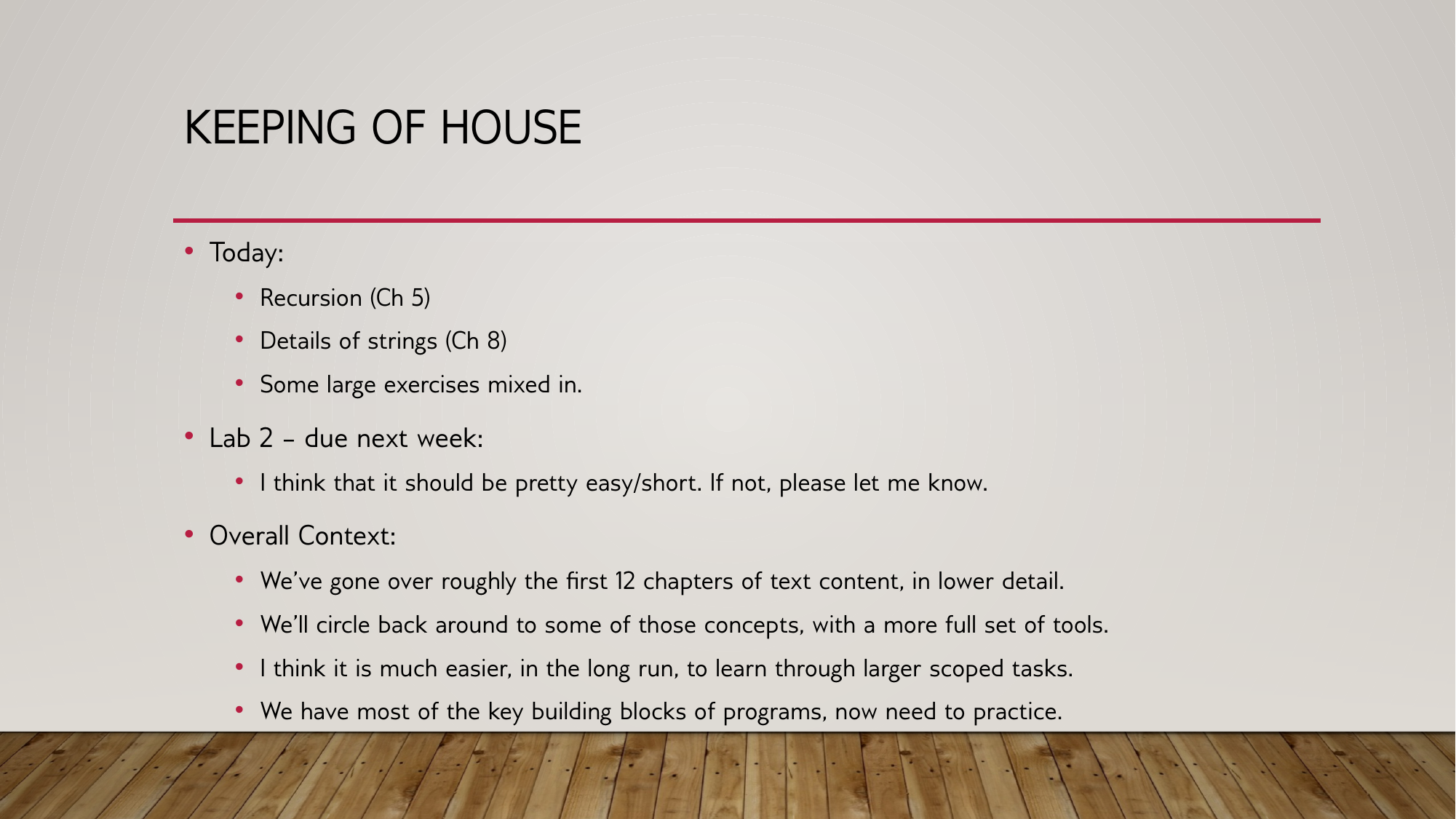

# Keeping of House
Today:
Recursion (Ch 5)
Details of strings (Ch 8)
Some large exercises mixed in.
Lab 2 – due next week:
I think that it should be pretty easy/short. If not, please let me know.
Overall Context:
We’ve gone over roughly the first 12 chapters of text content, in lower detail.
We’ll circle back around to some of those concepts, with a more full set of tools.
I think it is much easier, in the long run, to learn through larger scoped tasks.
We have most of the key building blocks of programs, now need to practice.